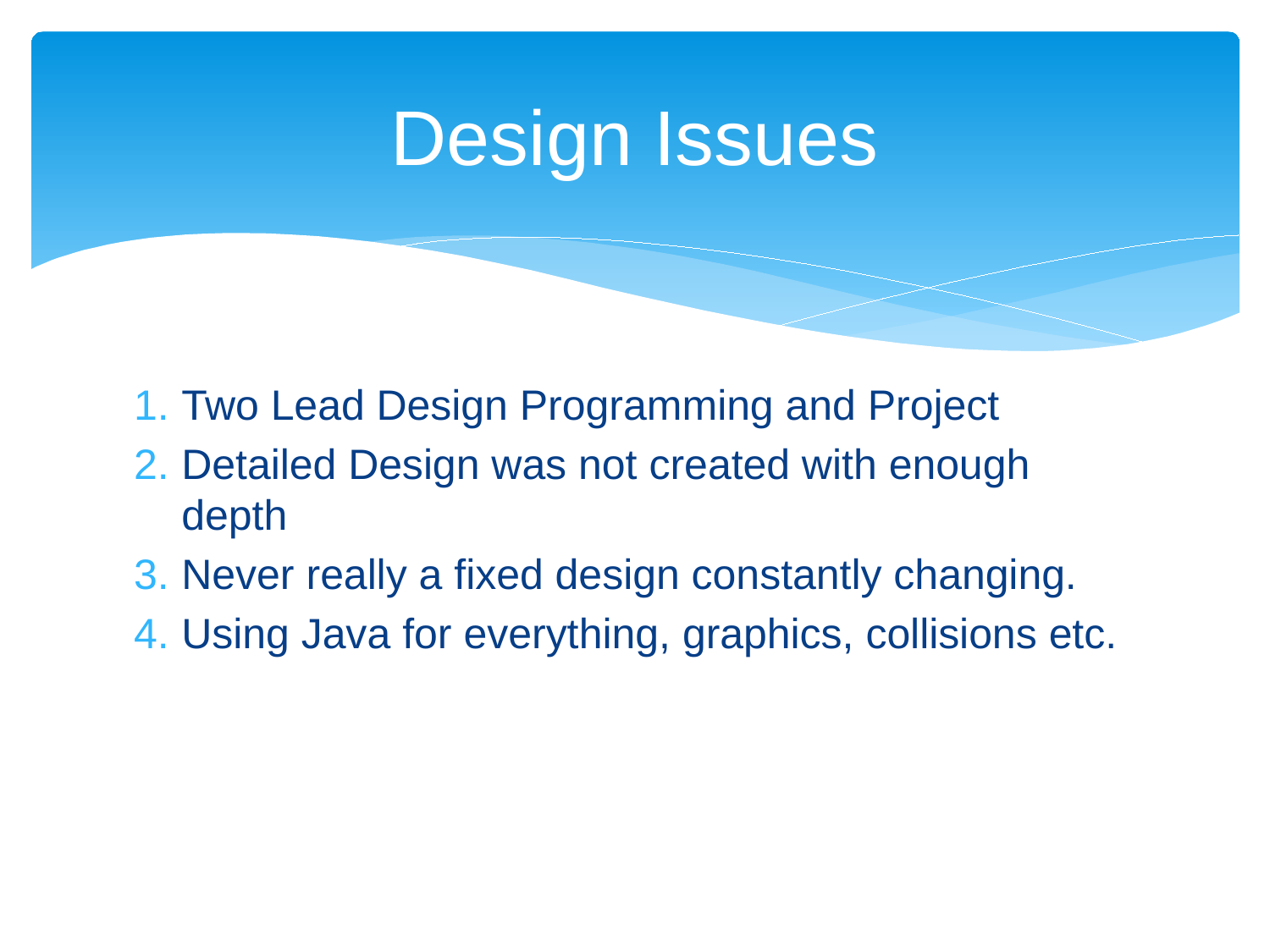

# Design Issues
Two Lead Design Programming and Project
Detailed Design was not created with enough depth
Never really a fixed design constantly changing.
Using Java for everything, graphics, collisions etc.